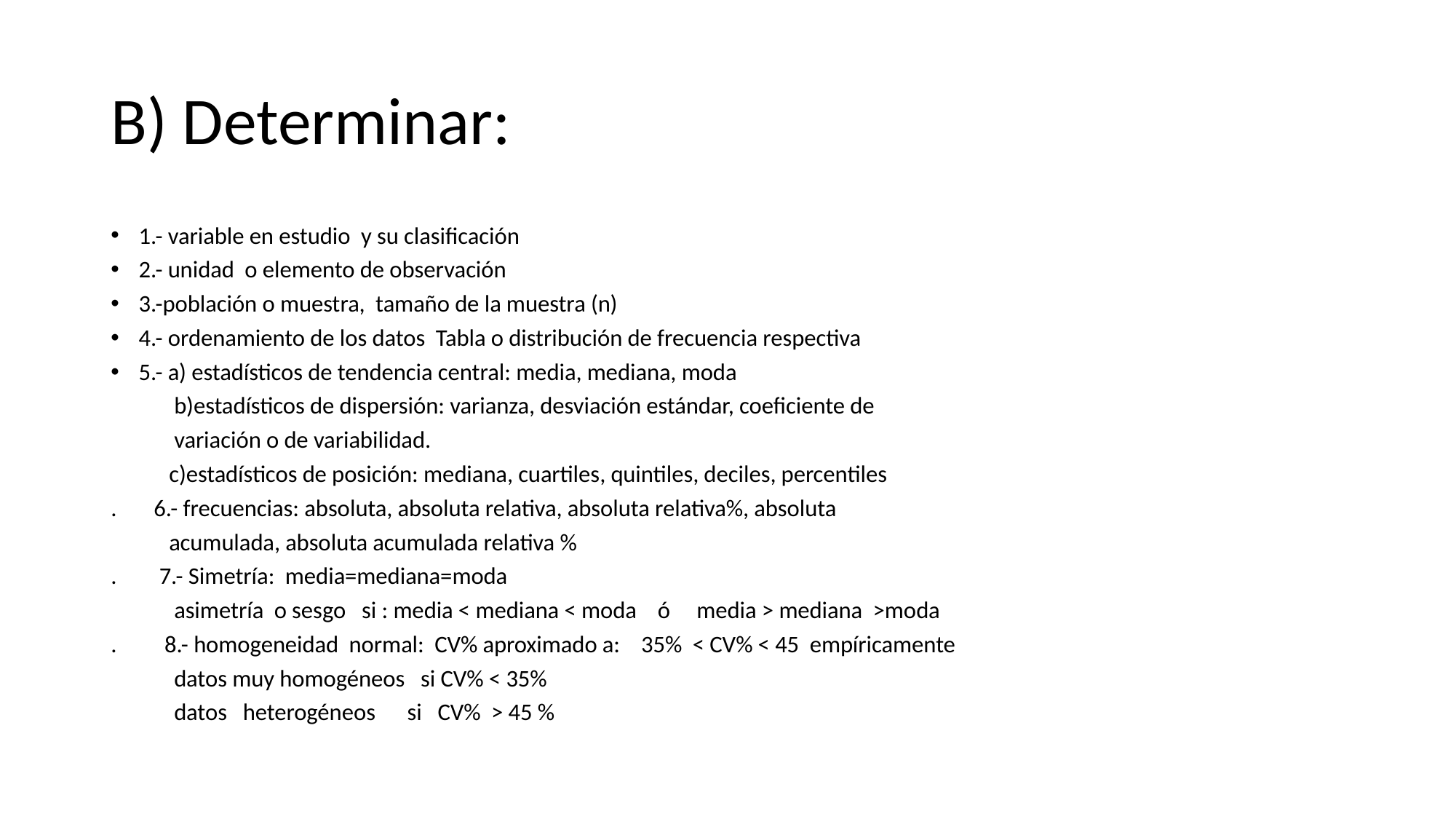

# B) Determinar:
1.- variable en estudio  y su clasificación
2.- unidad  o elemento de observación
3.-población o muestra,  tamaño de la muestra (n)
4.- ordenamiento de los datos  Tabla o distribución de frecuencia respectiva
5.- a) estadísticos de tendencia central: media, mediana, moda
            b)estadísticos de dispersión: varianza, desviación estándar, coeficiente de
            variación o de variabilidad.
           c)estadísticos de posición: mediana, cuartiles, quintiles, deciles, percentiles
.       6.- frecuencias: absoluta, absoluta relativa, absoluta relativa%, absoluta
           acumulada, absoluta acumulada relativa %
.        7.- Simetría:  media=mediana=moda
            asimetría  o sesgo   si : media < mediana < moda    ó     media > mediana  >moda
.         8.- homogeneidad  normal:  CV% aproximado a:    35%  < CV% < 45  empíricamente
            datos muy homogéneos   si CV% < 35%
            datos   heterogéneos      si   CV%  > 45 %